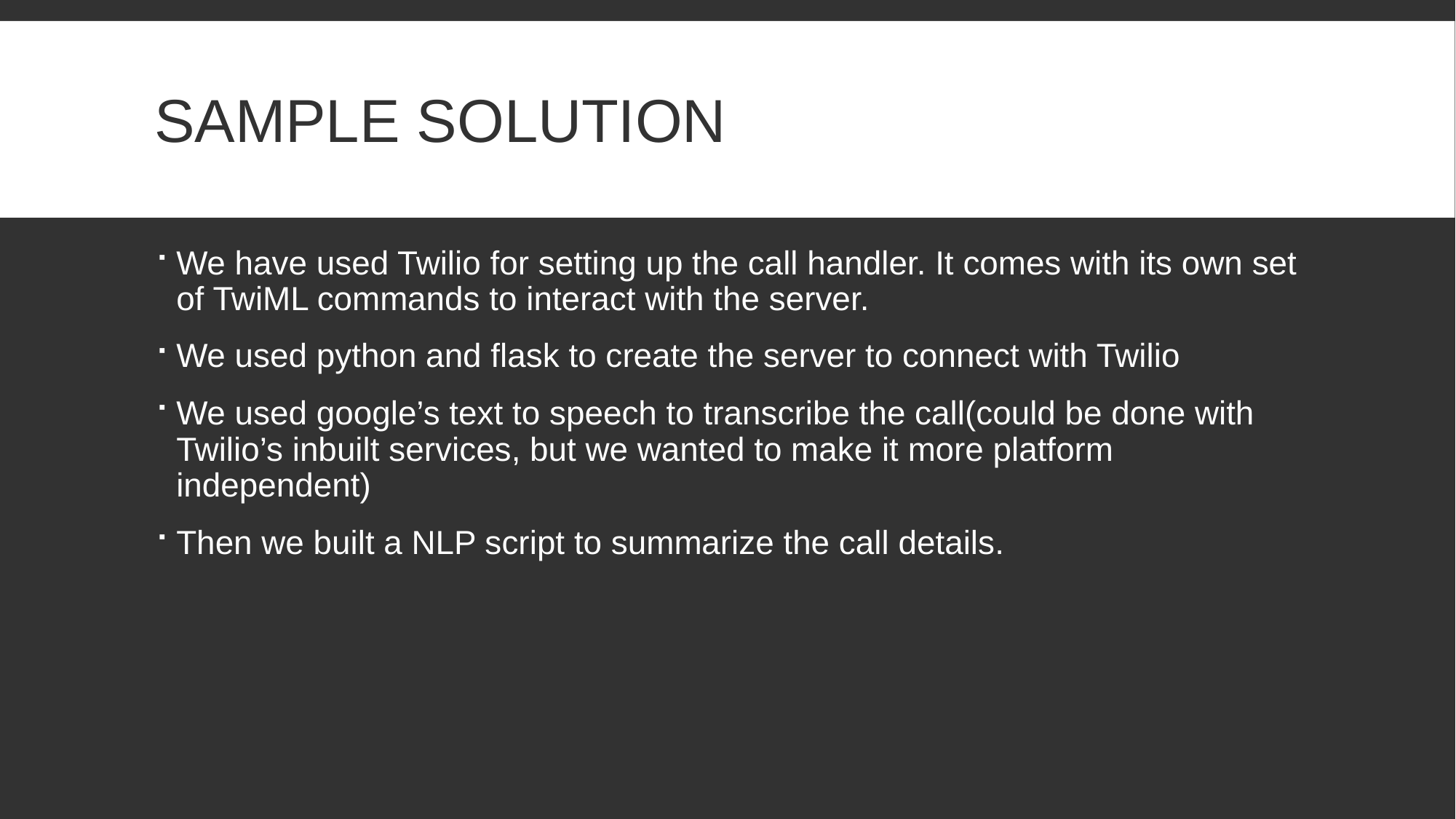

# Sample solution
We have used Twilio for setting up the call handler. It comes with its own set of TwiML commands to interact with the server.
We used python and flask to create the server to connect with Twilio
We used google’s text to speech to transcribe the call(could be done with Twilio’s inbuilt services, but we wanted to make it more platform independent)
Then we built a NLP script to summarize the call details.